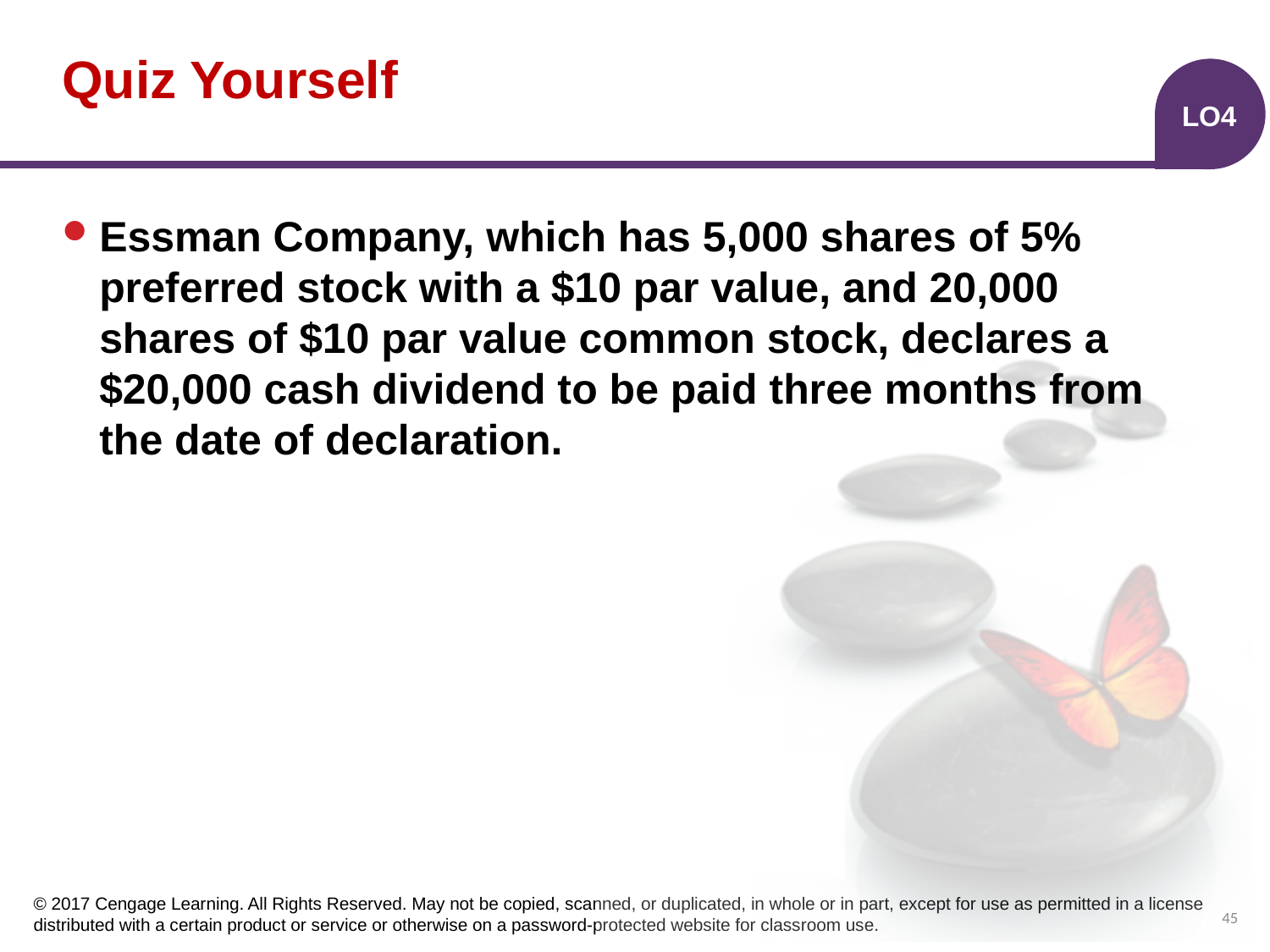

# Quiz Yourself
LO4
Essman Company, which has 5,000 shares of 5% preferred stock with a $10 par value, and 20,000 shares of $10 par value common stock, declares a $20,000 cash dividend to be paid three months from the date of declaration.

45